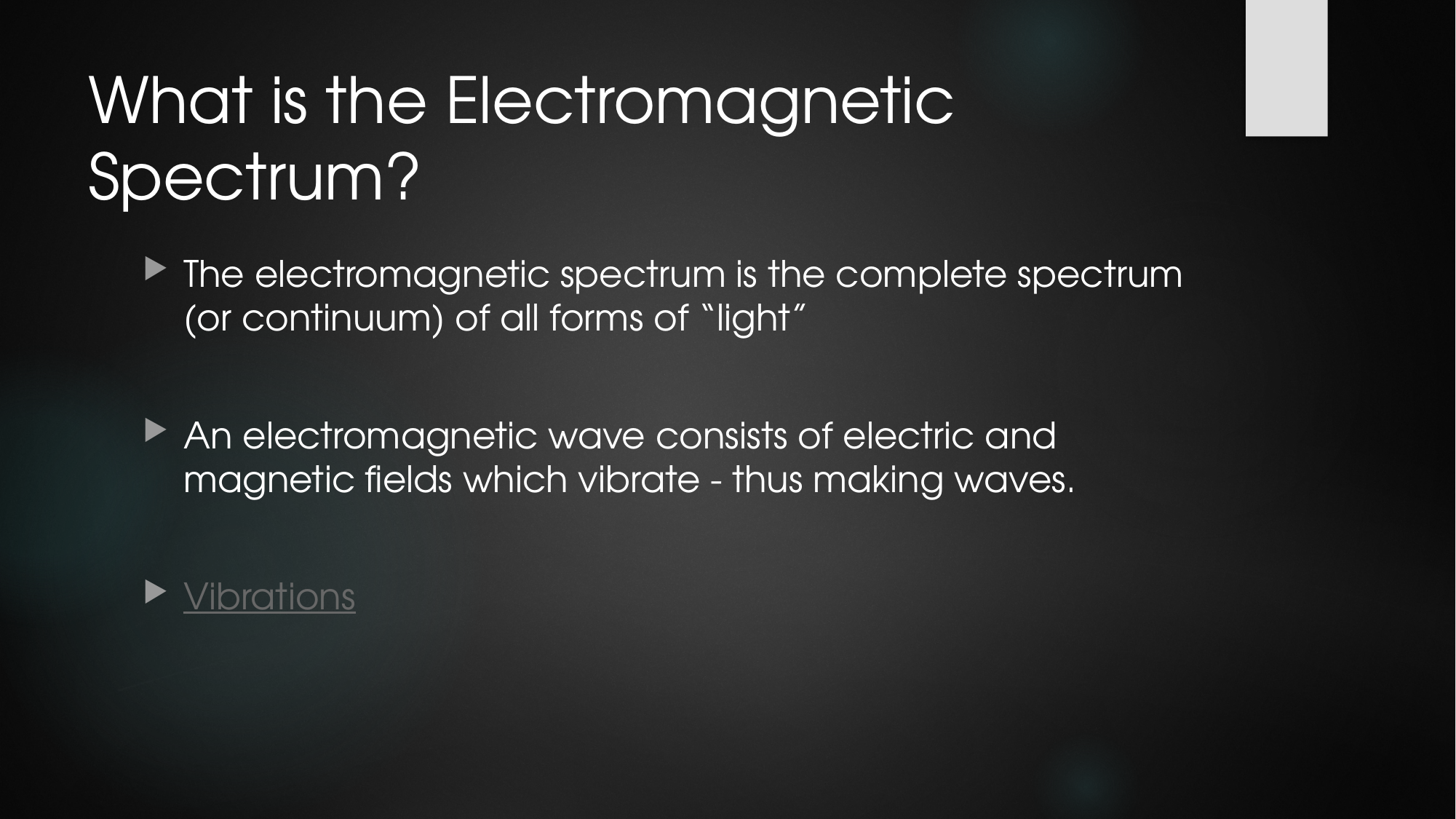

# What is the Electromagnetic Spectrum?
The electromagnetic spectrum is the complete spectrum (or continuum) of all forms of “light”

An electromagnetic wave consists of electric and magnetic fields which vibrate - thus making waves.

Vibrations